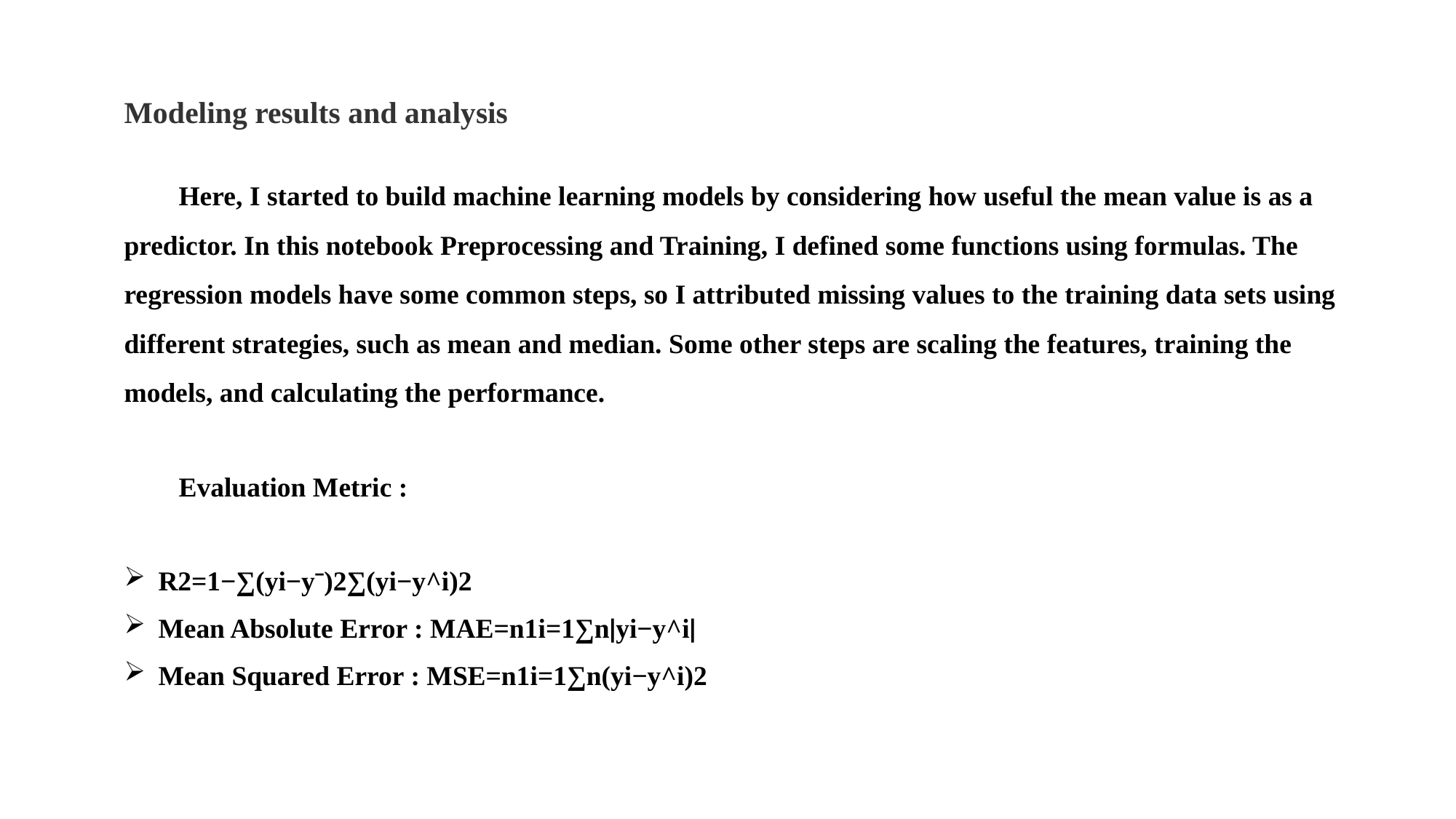

Modeling results and analysis

Here, I started to build machine learning models by considering how useful the mean value is as a predictor. In this notebook Preprocessing and Training, I defined some functions using formulas. The regression models have some common steps, so I attributed missing values to the training data sets using different strategies, such as mean and median. Some other steps are scaling the features, training the models, and calculating the performance.

Evaluation Metric :

R2=1−∑(yi​−yˉ​)2∑(yi​−y^​i​)2​
Mean Absolute Error : MAE=n1​i=1∑n​∣yi​−y^​i​∣
Mean Squared Error : MSE=n1​i=1∑n​(yi​−y^​i​)2